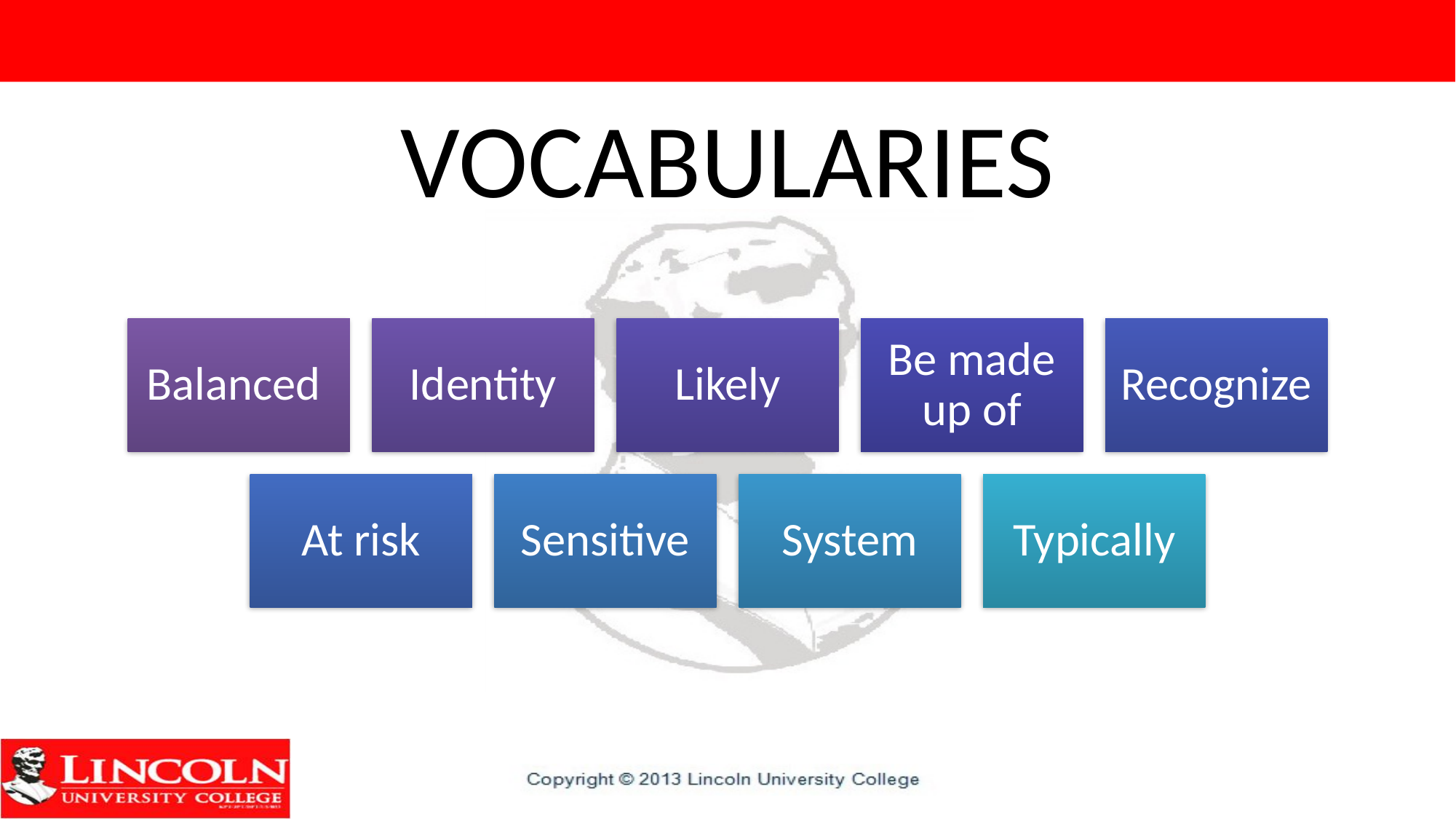

# VOCABULARIES
Balanced
Identity
Likely
Be made up of
Recognize
At risk
Sensitive
System
Typically